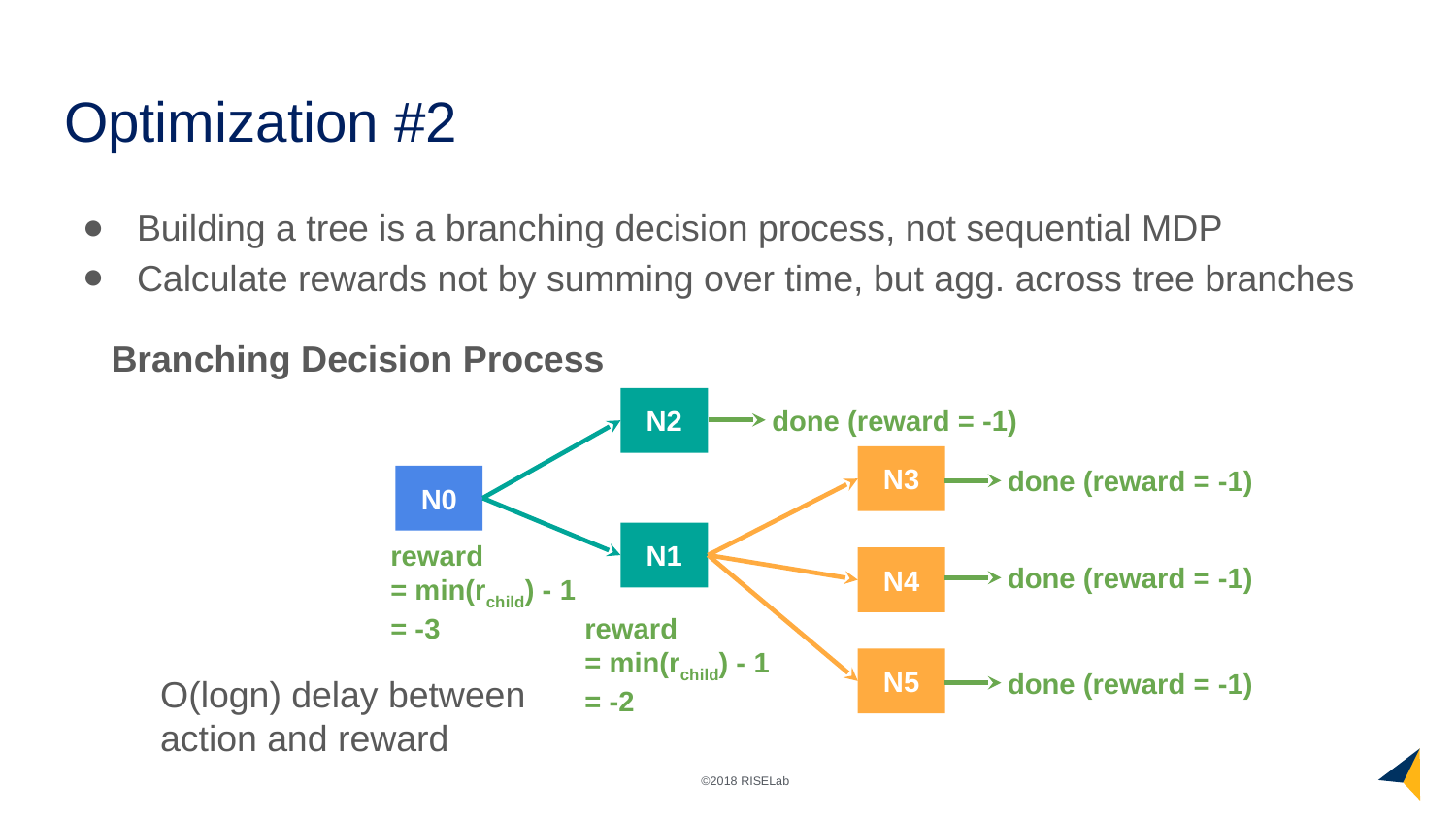

# Optimization #2
Building a tree is a branching decision process, not sequential MDP
Calculate rewards not by summing over time, but agg. across tree branches
Branching Decision Process

N2
done (reward = -1)
done (reward = -1)
done (reward = -1)
done (reward = -1)
N3
N0
N1
reward
= min(rchild) - 1
= -3
N4
reward
= min(rchild) - 1
= -2
N5
O(logn) delay between action and reward